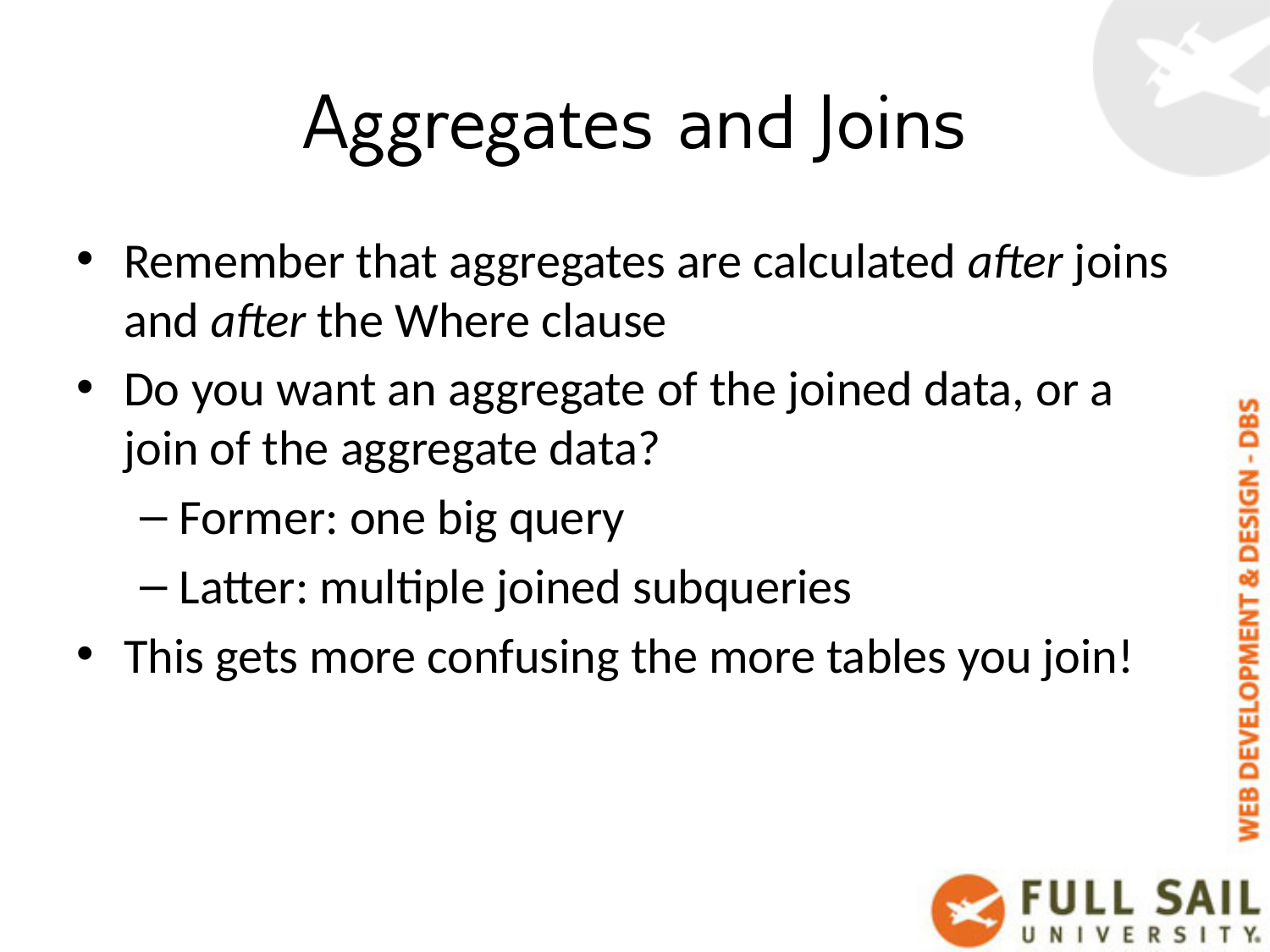

# Aggregates and Joins
Remember that aggregates are calculated after joins and after the Where clause
Do you want an aggregate of the joined data, or a join of the aggregate data?
Former: one big query
Latter: multiple joined subqueries
This gets more confusing the more tables you join!